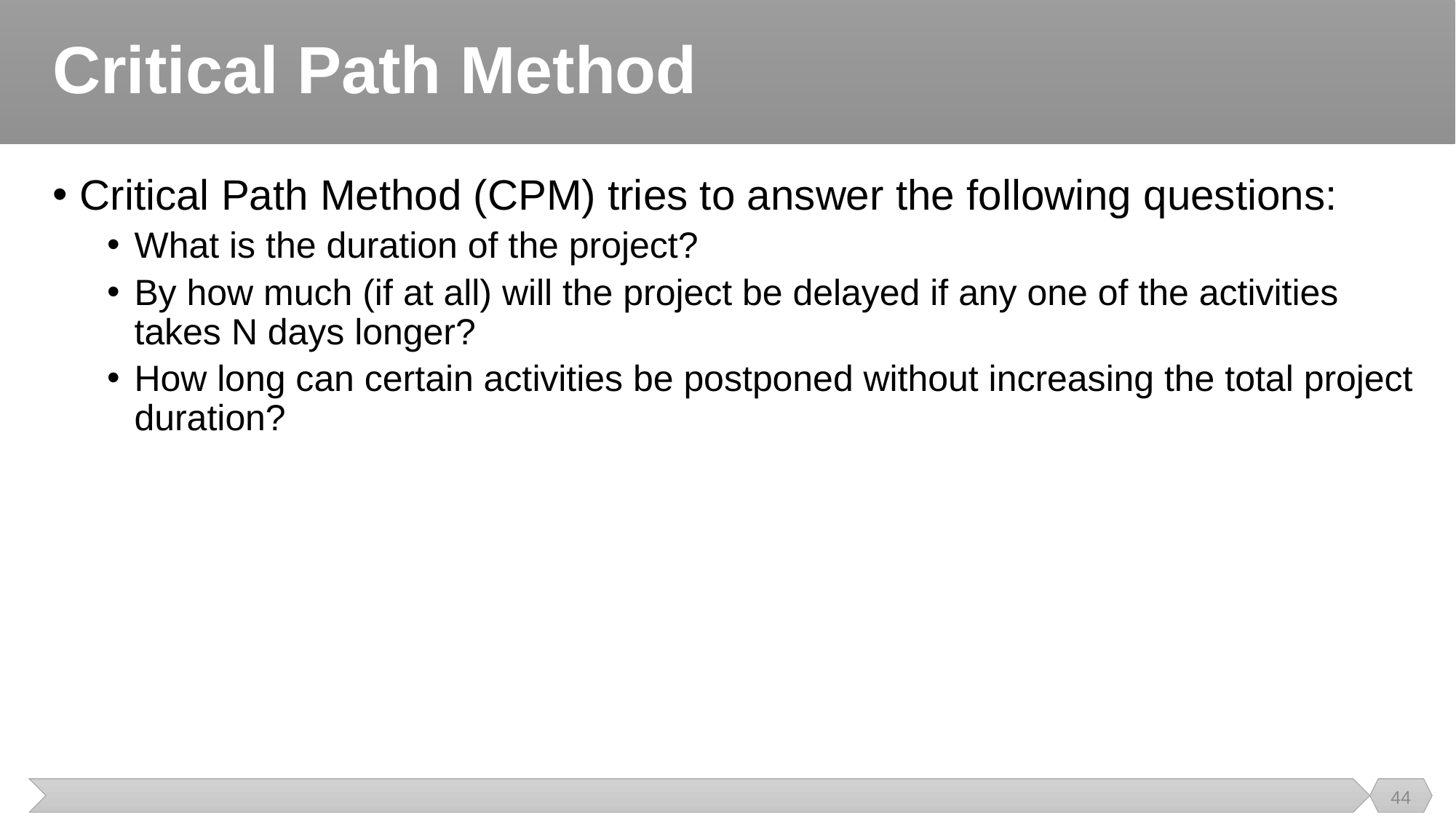

# Critical Path Method
Critical Path Method (CPM) tries to answer the following questions:
What is the duration of the project?
By how much (if at all) will the project be delayed if any one of the activities takes N days longer?
How long can certain activities be postponed without increasing the total project duration?
44